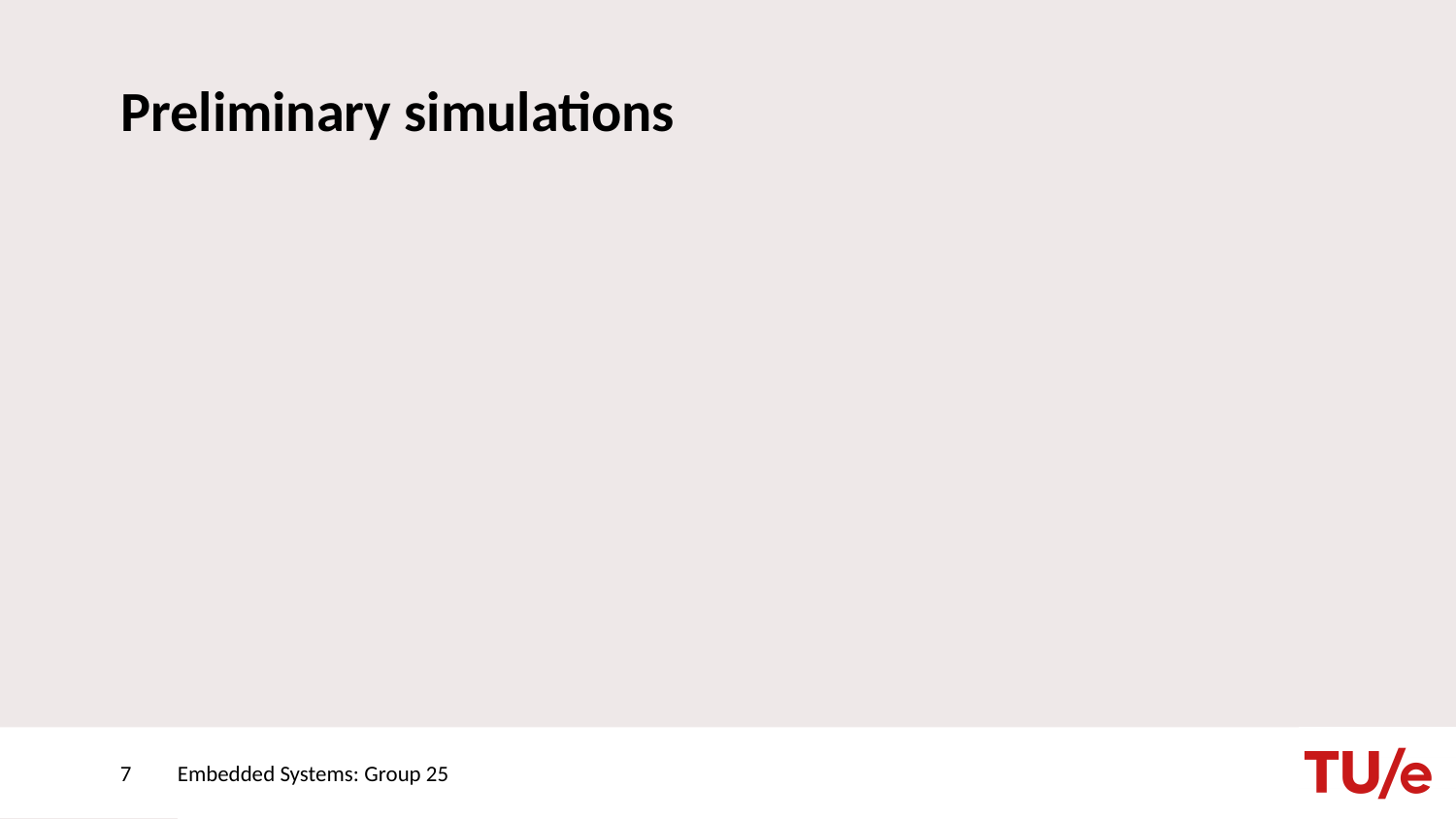

# Preliminary simulations

7
Embedded Systems: Group 25